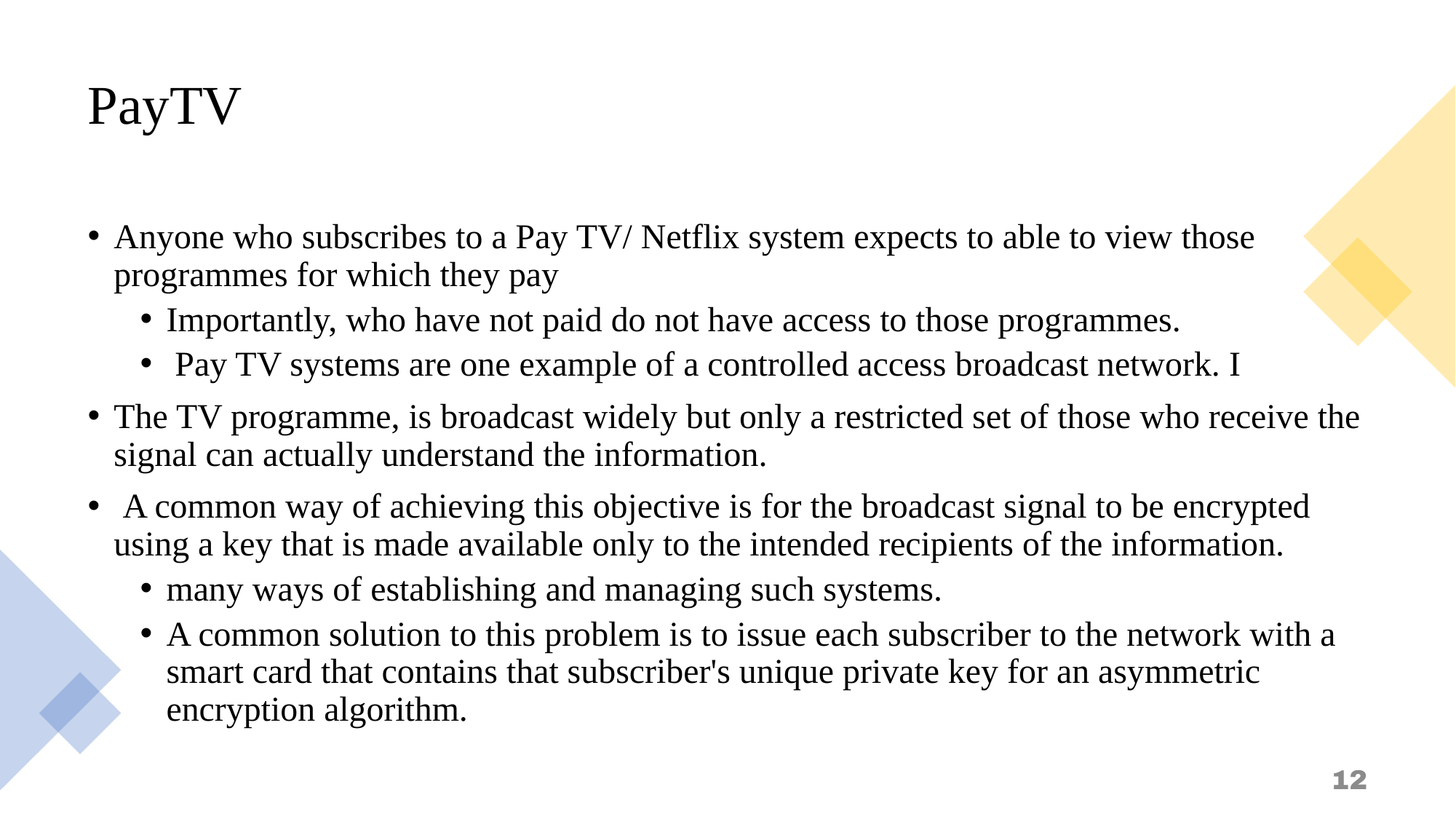

# PayTV

Anyone who subscribes to a Pay TV/ Netflix system expects to able to view those programmes for which they pay
Importantly, who have not paid do not have access to those programmes.
 Pay TV systems are one example of a controlled access broadcast network. I
The TV programme, is broadcast widely but only a restricted set of those who receive the signal can actually understand the information.
 A common way of achieving this objective is for the broadcast signal to be encrypted using a key that is made available only to the intended recipients of the information.
many ways of establishing and managing such systems.
A common solution to this problem is to issue each subscriber to the network with a smart card that contains that subscriber's unique private key for an asymmetric encryption algorithm.

12